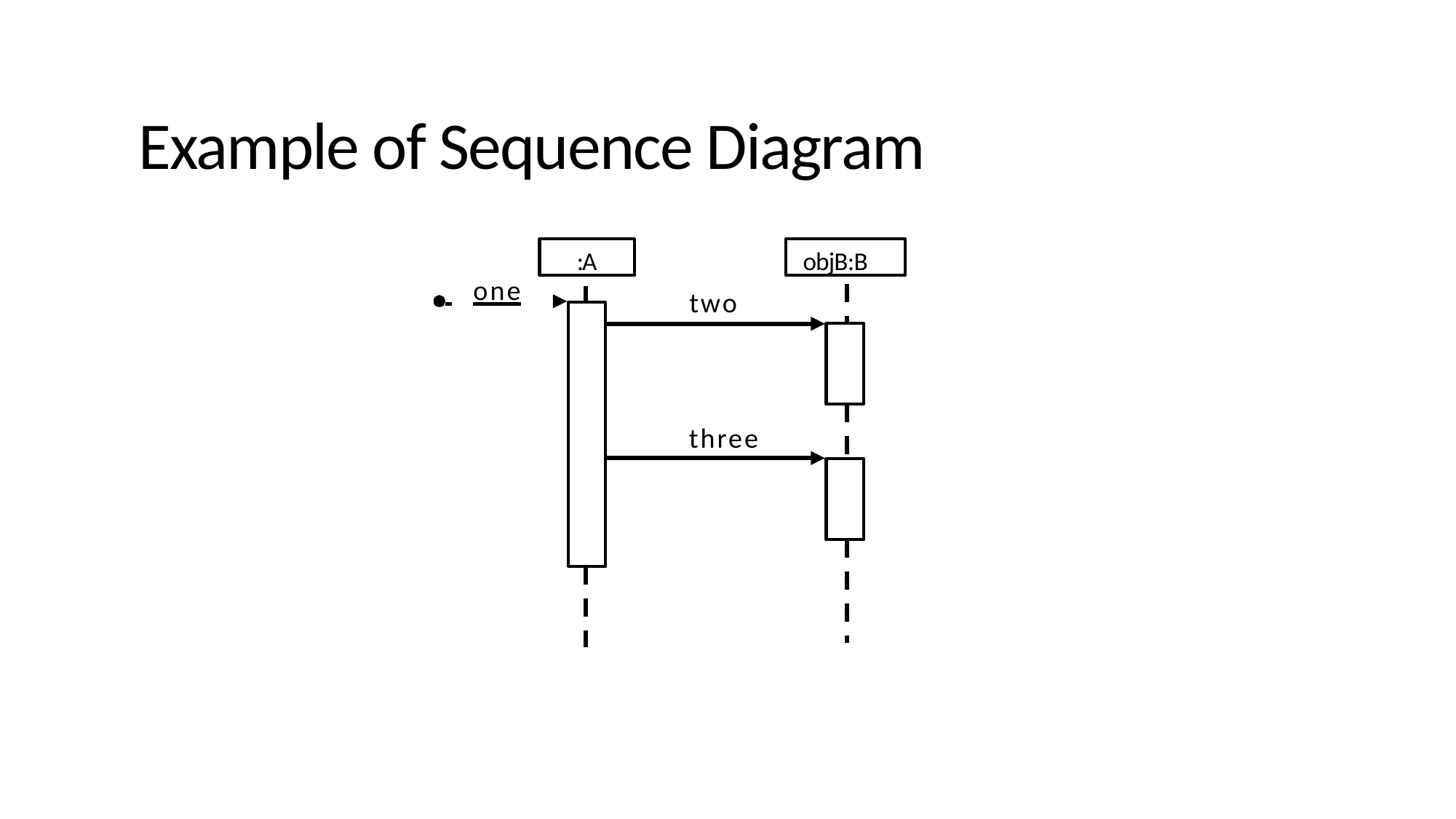

# Example of Sequence Diagram
:A
objB:B
 	one

two

three